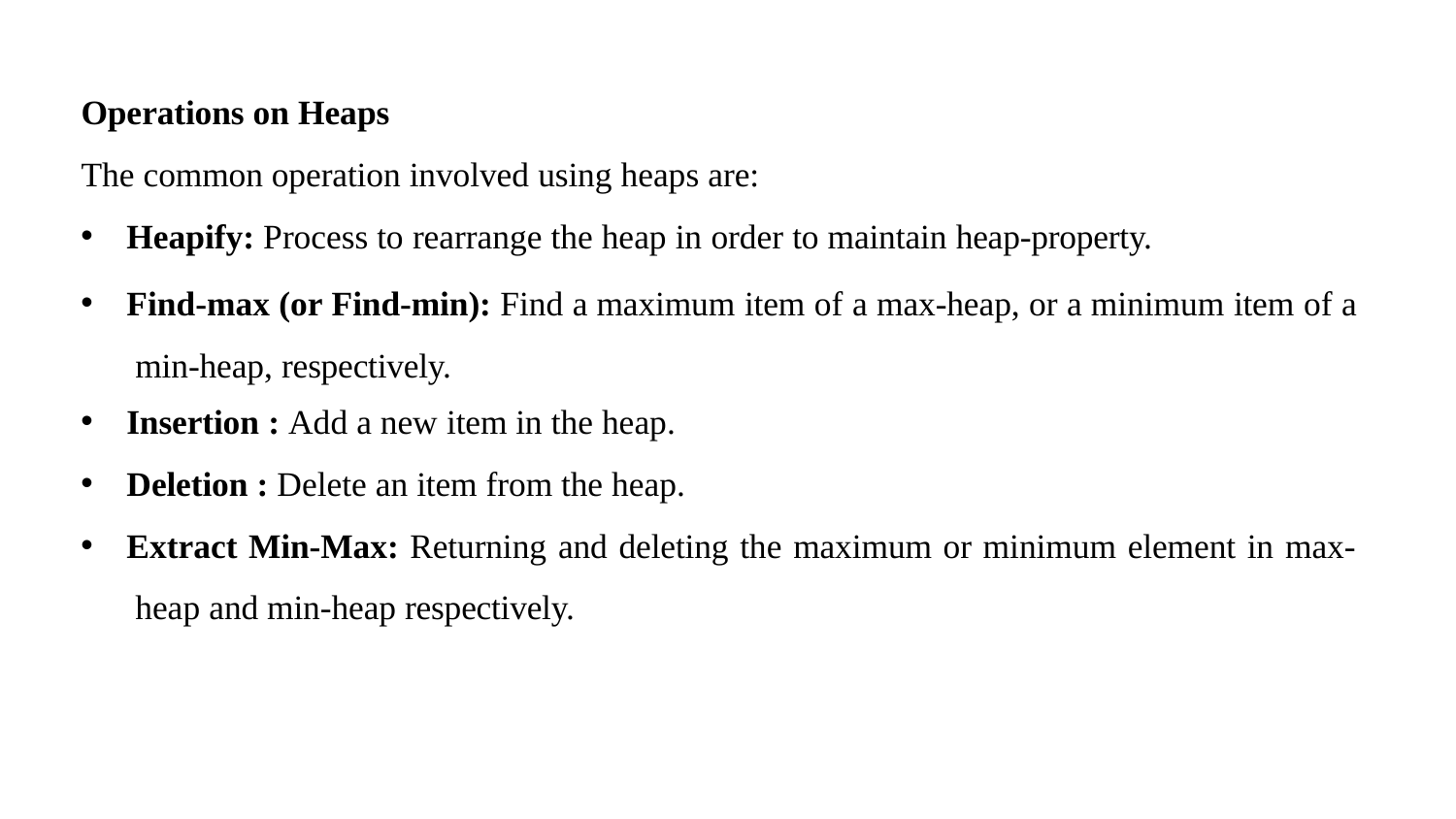

Operations on Heaps
The common operation involved using heaps are:
Heapify: Process to rearrange the heap in order to maintain heap-property.
Find-max (or Find-min): Find a maximum item of a max-heap, or a minimum item of a  min-heap, respectively.
Insertion : Add a new item in the heap.
Deletion : Delete an item from the heap.
Extract Min-Max: Returning and deleting the maximum or minimum element in max-  heap and min-heap respectively.